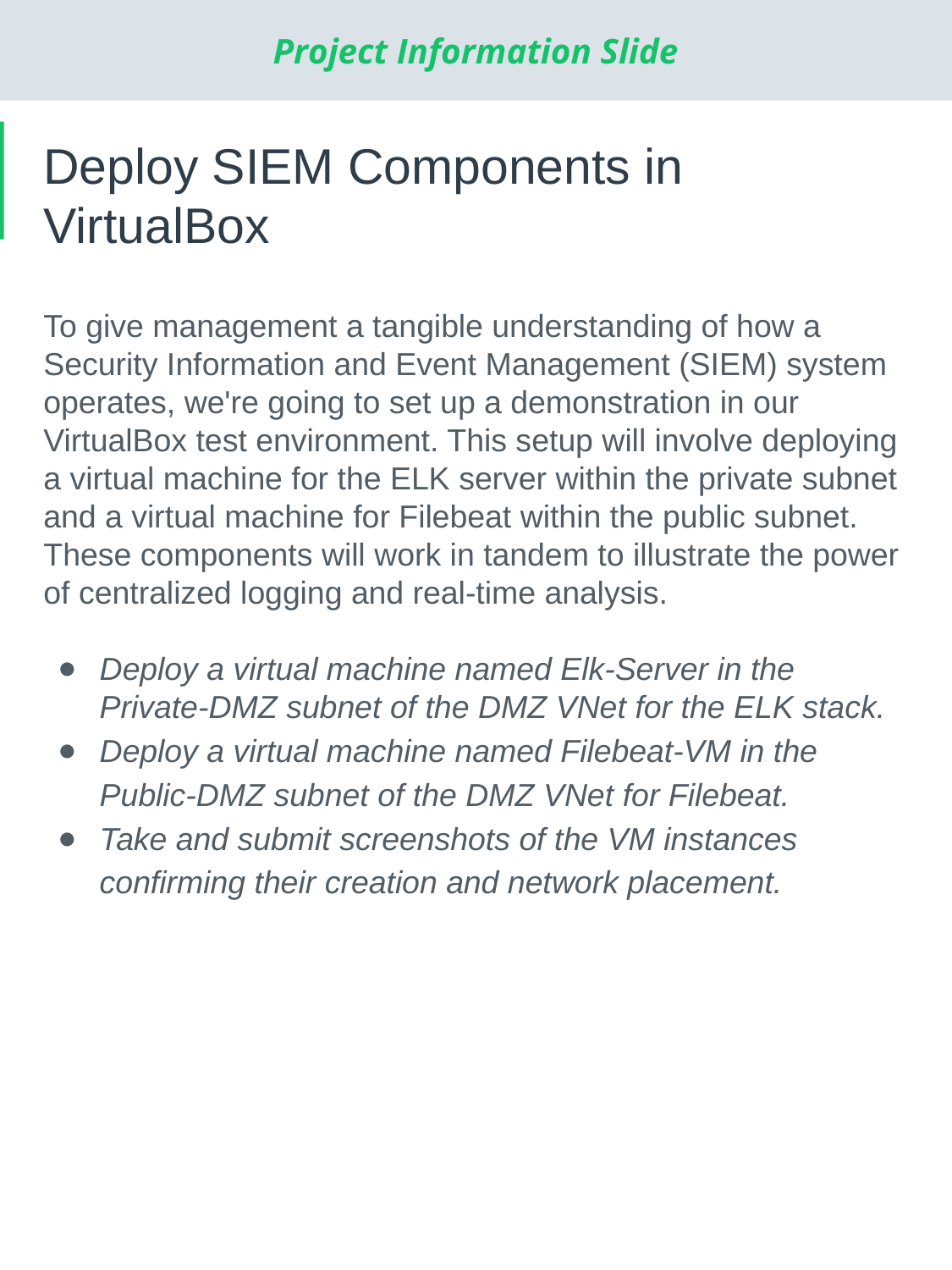

# Deploy SIEM Components in VirtualBox
To give management a tangible understanding of how a Security Information and Event Management (SIEM) system operates, we're going to set up a demonstration in our VirtualBox test environment. This setup will involve deploying a virtual machine for the ELK server within the private subnet and a virtual machine for Filebeat within the public subnet. These components will work in tandem to illustrate the power of centralized logging and real-time analysis.

Deploy a virtual machine named Elk-Server in the Private-DMZ subnet of the DMZ VNet for the ELK stack.
Deploy a virtual machine named Filebeat-VM in the Public-DMZ subnet of the DMZ VNet for Filebeat.
Take and submit screenshots of the VM instances confirming their creation and network placement.